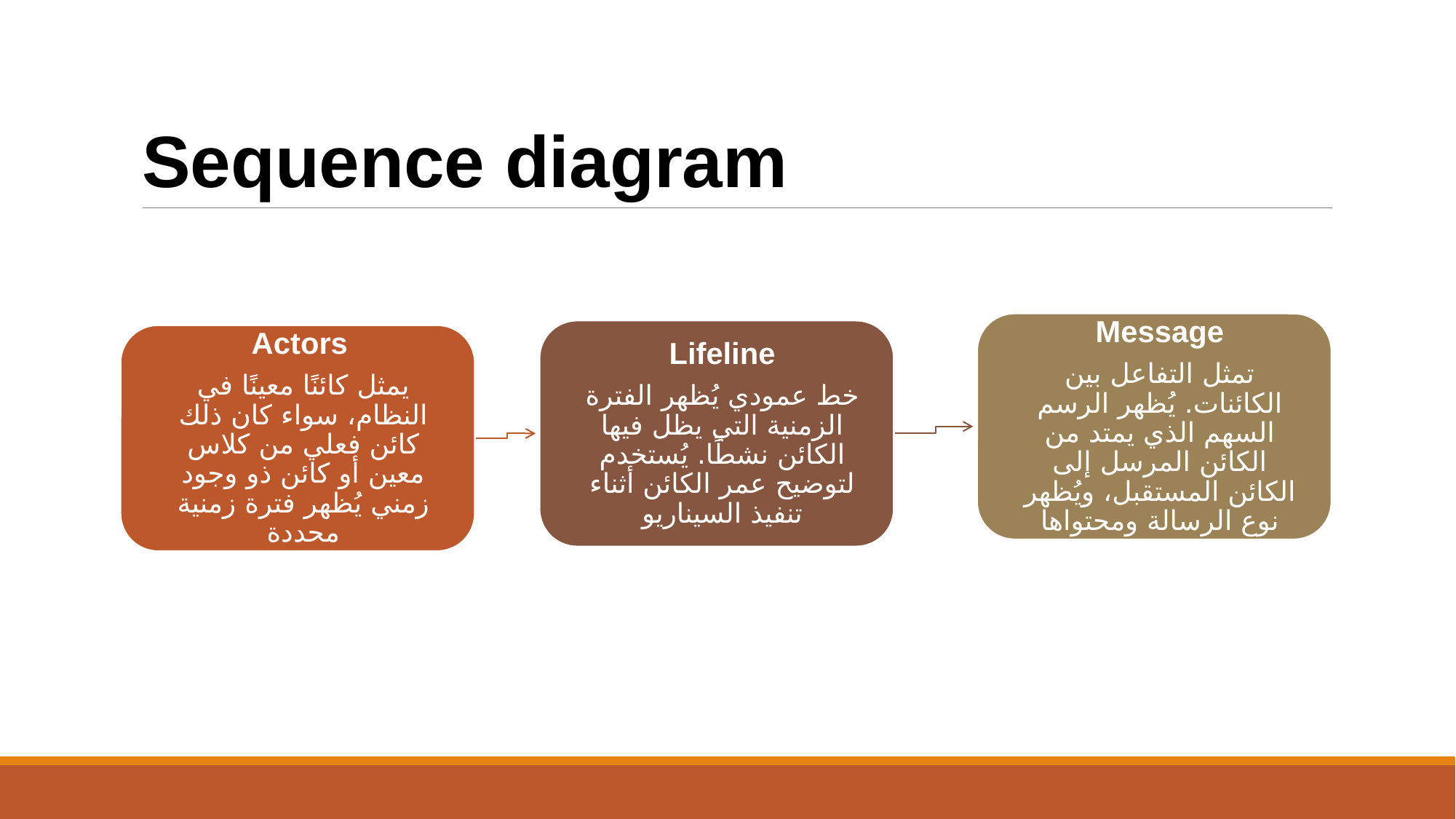

Sequence diagram

Actors
يمثل كائنًا معينًا في النظام، سواء كان ذلك كائن فعلي من كلاس معين أو كائن ذو وجود زمني يُظهر فترة زمنية محددة

Lifeline
خط عمودي يُظهر الفترة الزمنية التي يظل فيها الكائن نشطًا. يُستخدم لتوضيح عمر الكائن أثناء تنفيذ السيناريو
Message
تمثل التفاعل بين الكائنات. يُظهر الرسم السهم الذي يمتد من الكائن المرسل إلى الكائن المستقبل، ويُظهر نوع الرسالة ومحتواها